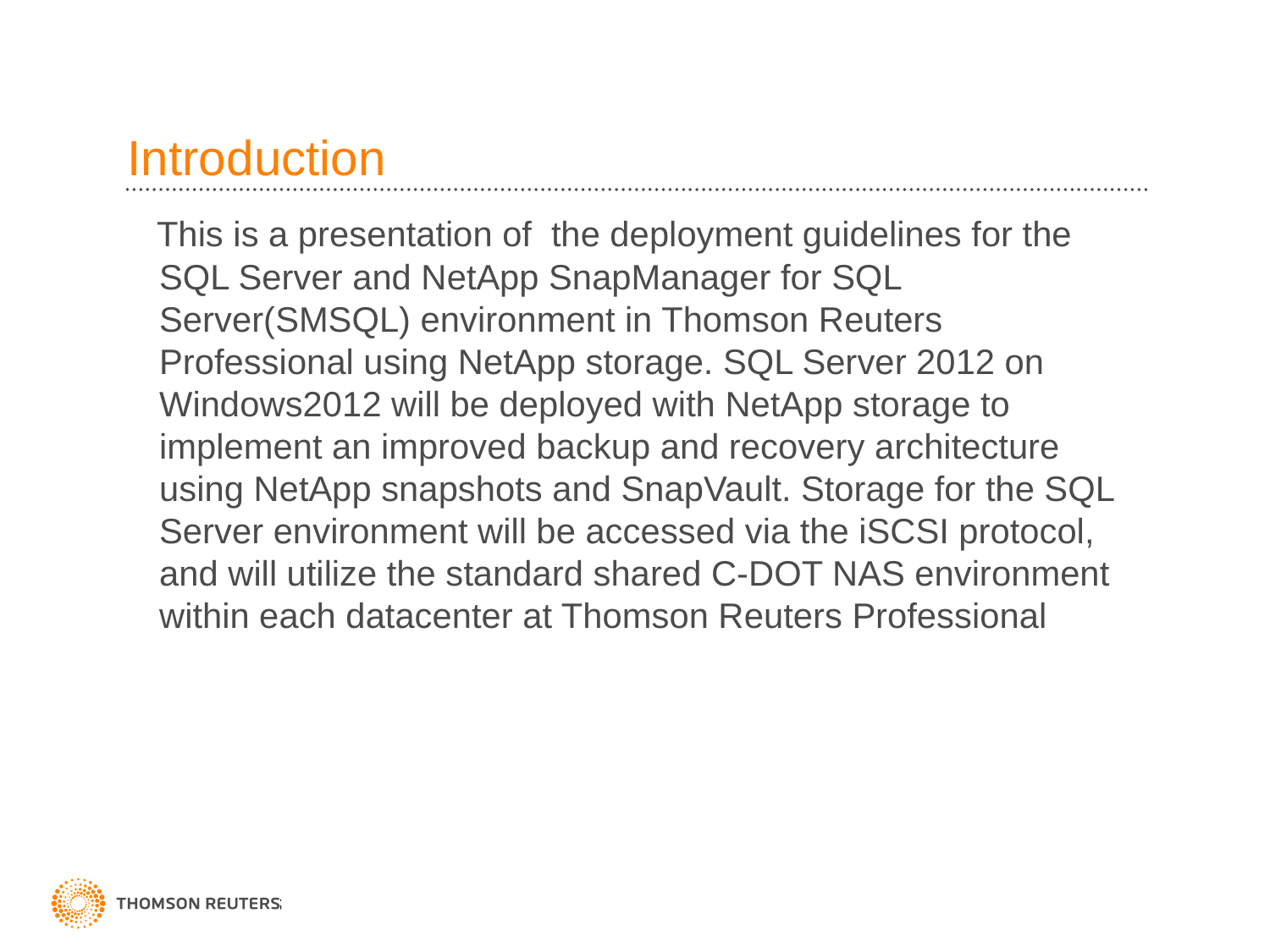

# Introduction
   This is a presentation of  the deployment guidelines for the SQL Server and NetApp SnapManager for SQL Server(SMSQL) environment in Thomson Reuters Professional using NetApp storage. SQL Server 2012 on Windows2012 will be deployed with NetApp storage to implement an improved backup and recovery architecture using NetApp snapshots and SnapVault. Storage for the SQL Server environment will be accessed via the iSCSI protocol, and will utilize the standard shared C-DOT NAS environment within each datacenter at Thomson Reuters Professional